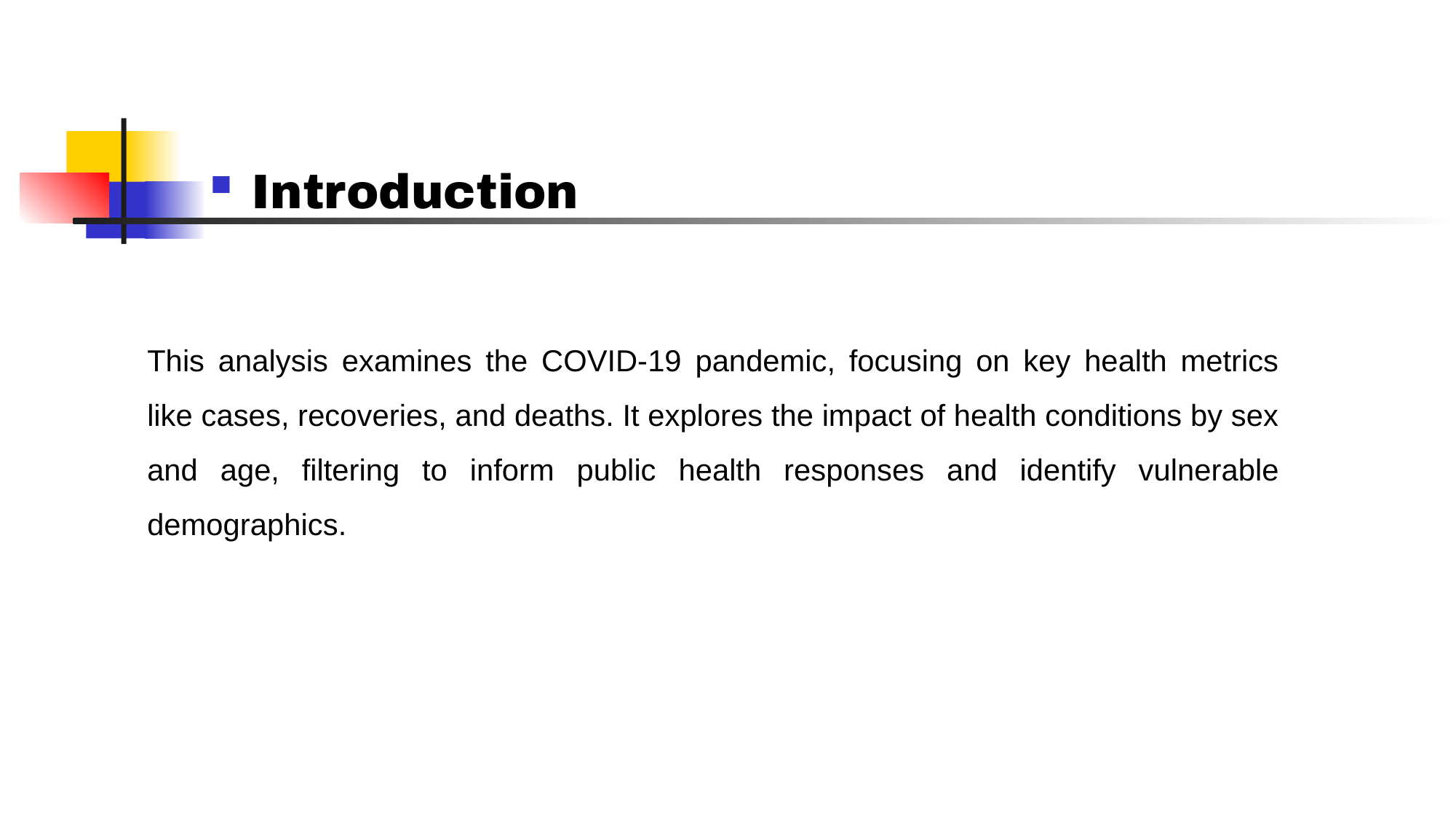

Introduction
This analysis examines the COVID-19 pandemic, focusing on key health metrics like cases, recoveries, and deaths. It explores the impact of health conditions by sex and age, filtering to inform public health responses and identify vulnerable demographics.